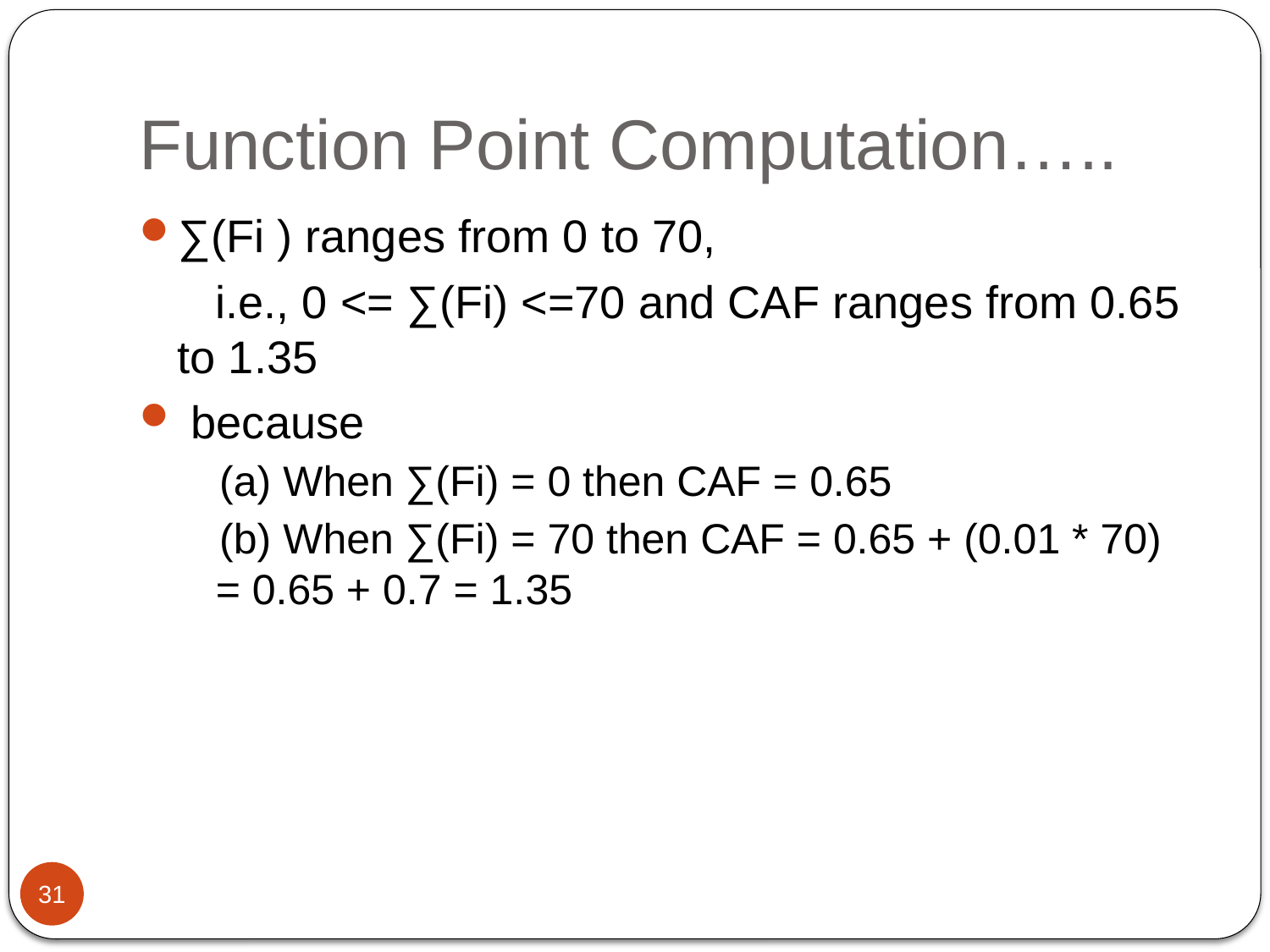

# Function Point Computation…..
∑(Fi ) ranges from 0 to 70,
      i.e., 0 <= ∑(Fi) <=70 and CAF ranges from 0.65 to 1.35
 because
   (a) When ∑(Fi) = 0 then CAF = 0.65
   (b) When ∑(Fi) = 70 then CAF = 0.65 + (0.01 * 70) = 0.65 + 0.7 = 1.35

31